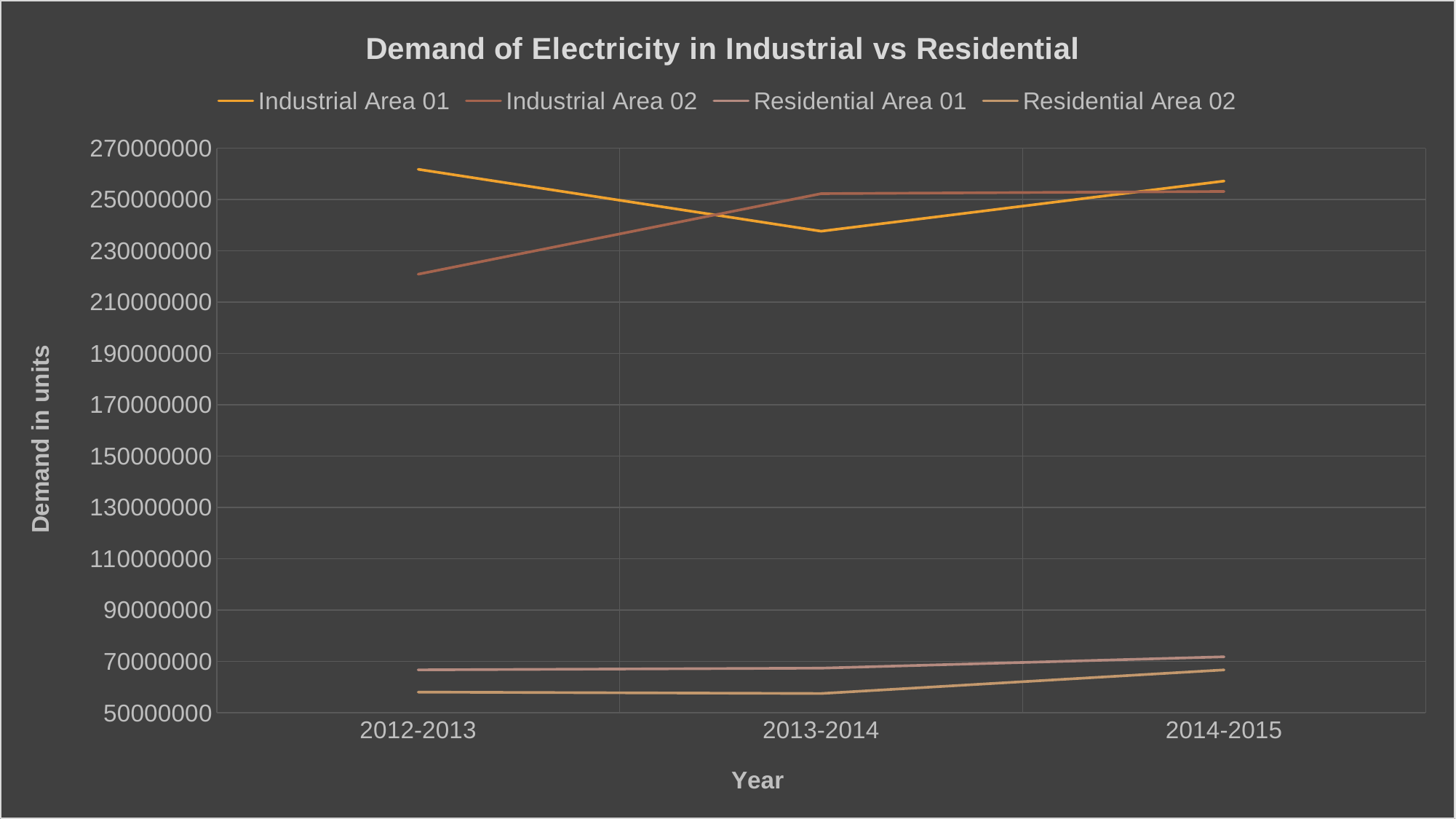

### Chart: Demand of Electricity in Industrial vs Residential

| Category | Industrial Area 01 | Industrial Area 02 | Residential Area 01 | Residential Area 02 |
|---|---|---|---|---|
| 2012-2013 | 261765372.0 | 220894798.0 | 66731917.0 | 58064705.0 |
| 2013-2014 | 237640724.0 | 252286310.0 | 67398833.0 | 57527115.0 |
| 2014-2015 | 257188805.0 | 253151503.0 | 71815611.0 | 66711565.0 |